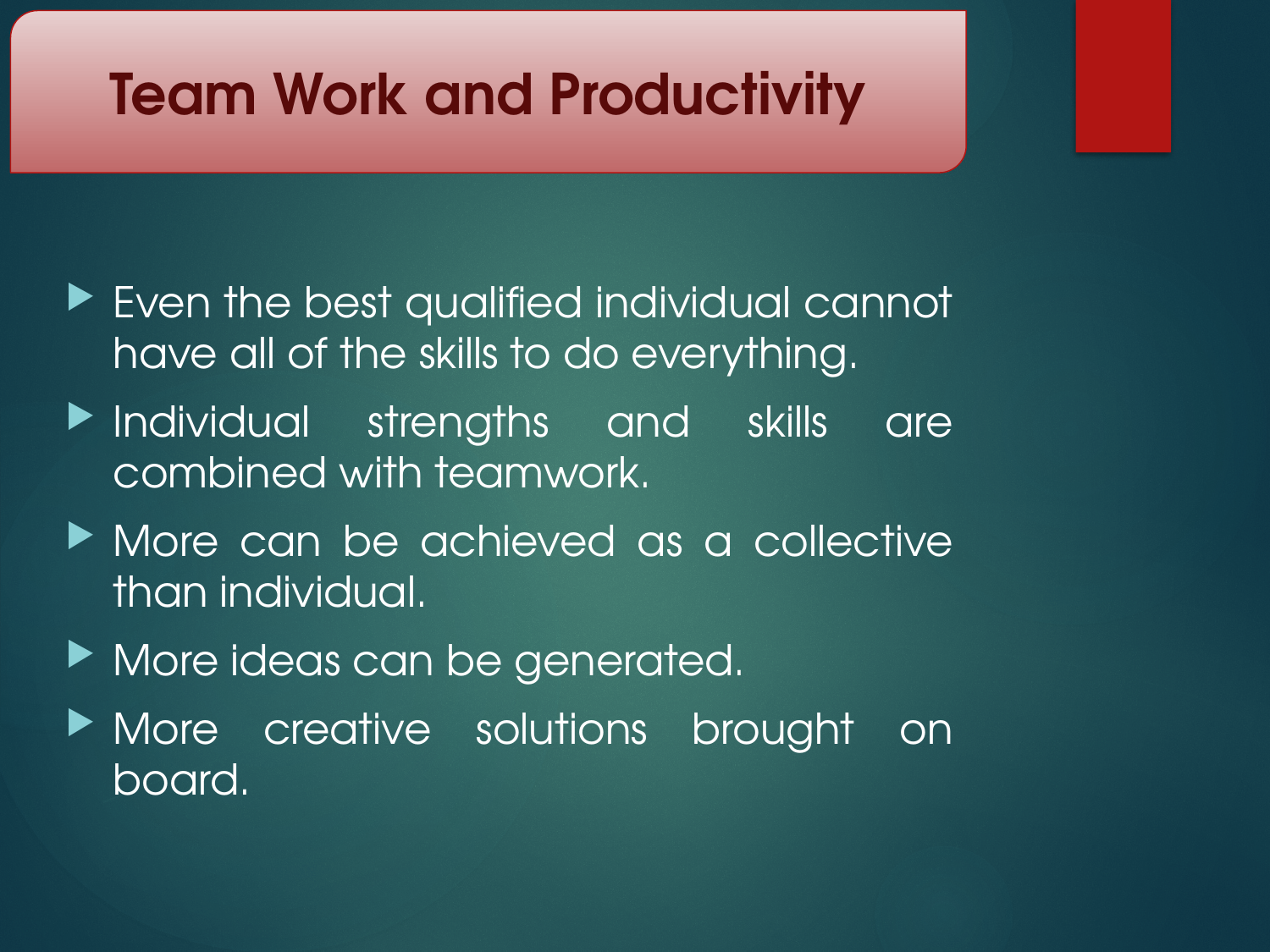

Team Work and Productivity
Even the best qualified individual cannot have all of the skills to do everything.
Individual strengths and skills are combined with teamwork.
More can be achieved as a collective than individual.
More ideas can be generated.
More creative solutions brought on board.